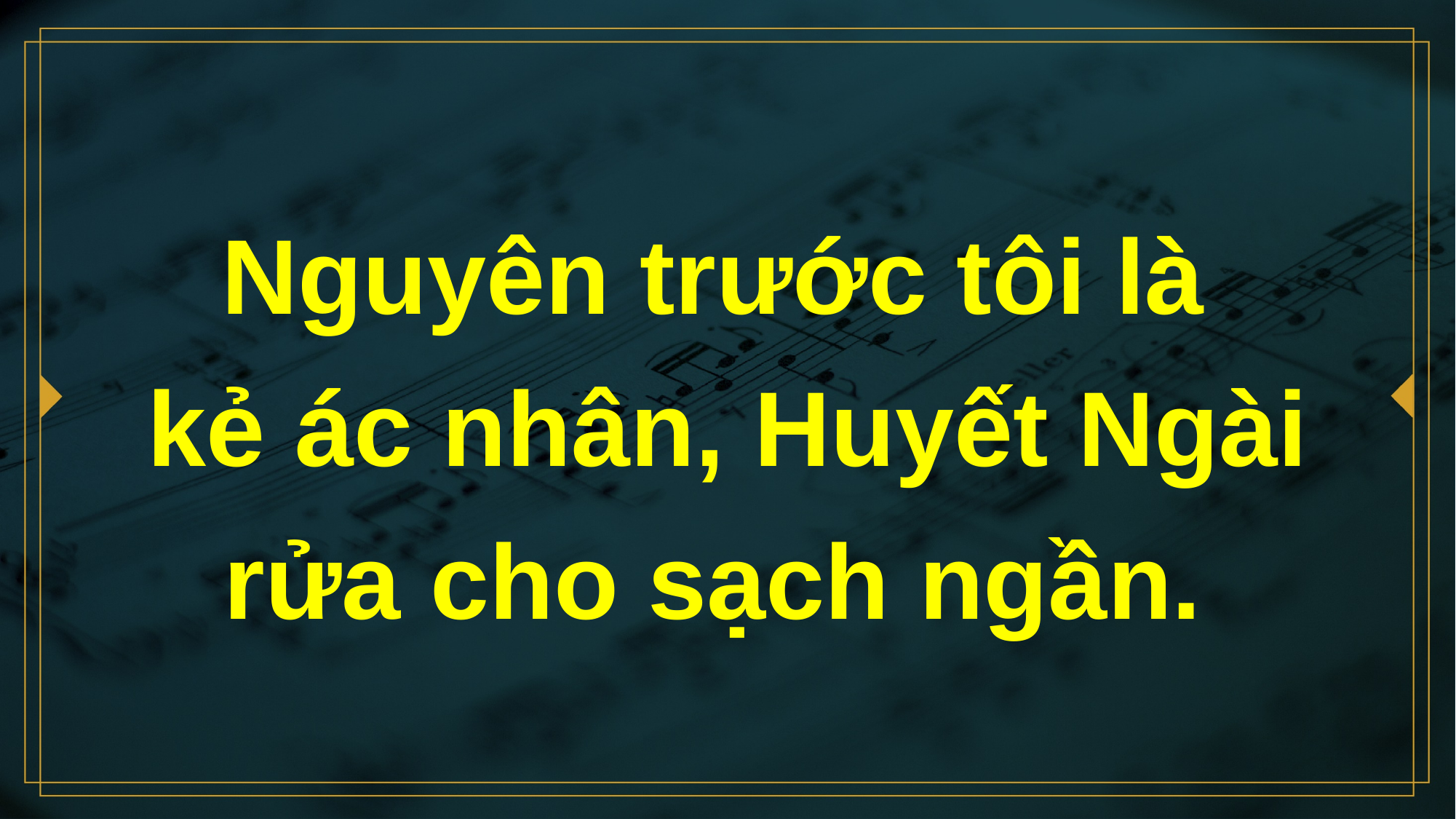

# Nguyên trước tôi là kẻ ác nhân, Huyết Ngài rửa cho sạch ngần.